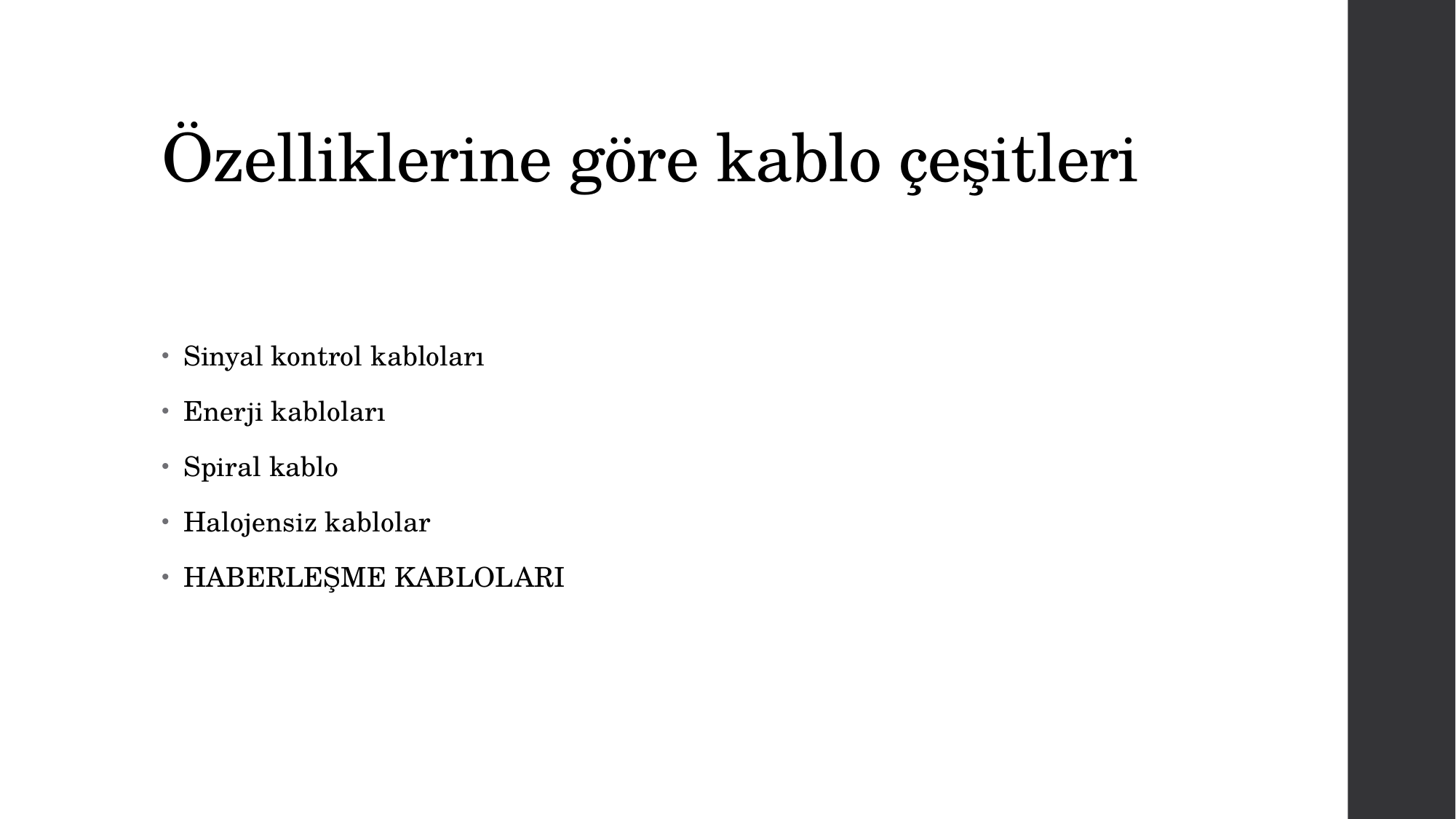

# Özelliklerine göre kablo çeşitleri
Sinyal kontrol kabloları
Enerji kabloları
Spiral kablo
Halojensiz kablolar
HABERLEŞME KABLOLARI